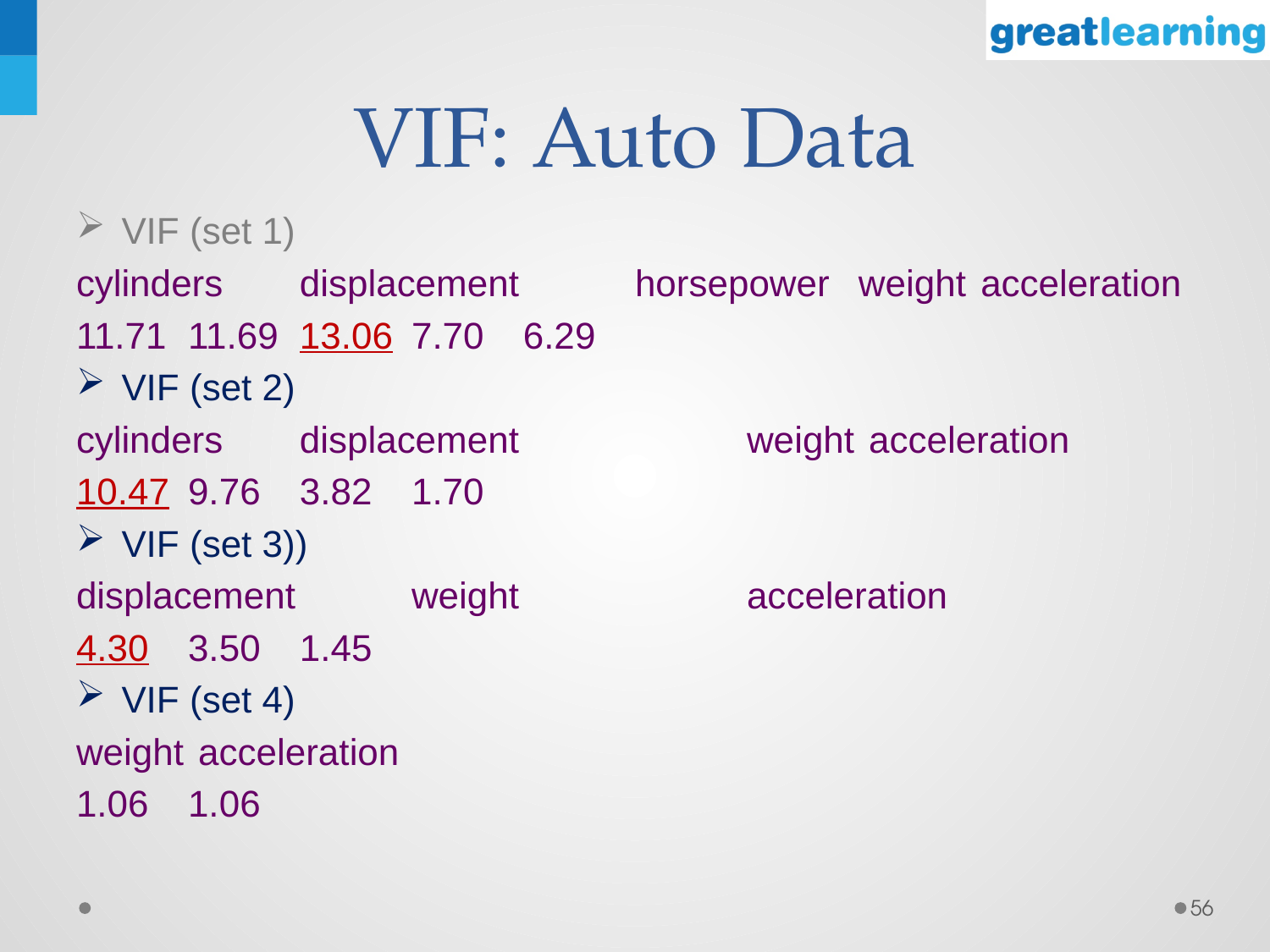

# VIF: Auto Data
VIF (set 1)
cylinders 	displacement 	horsepower 	weight	 acceleration
11.71 		11.69 		13.06 		7.70 		6.29
VIF (set 2)
cylinders 	displacement 		weight		 acceleration
10.47 		9.76 			3.82 			1.70
VIF (set 3))
displacement 	weight 		acceleration
4.30 		3.50 		1.45
VIF (set 4)
weight		 acceleration
1.06 			1.06
56